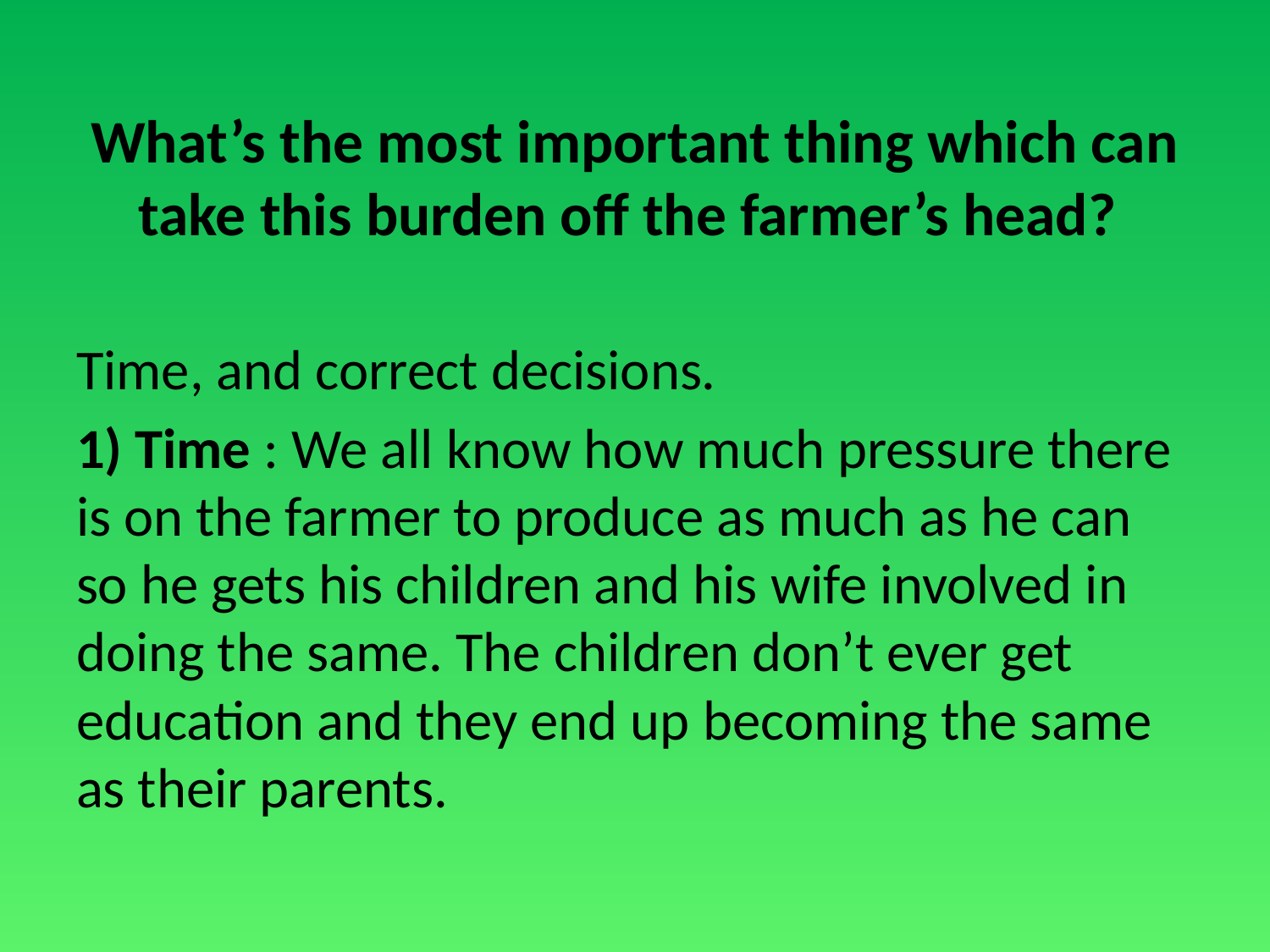

# What’s the most important thing which can take this burden off the farmer’s head?
Time, and correct decisions.
1) Time : We all know how much pressure there is on the farmer to produce as much as he can so he gets his children and his wife involved in doing the same. The children don’t ever get education and they end up becoming the same as their parents.